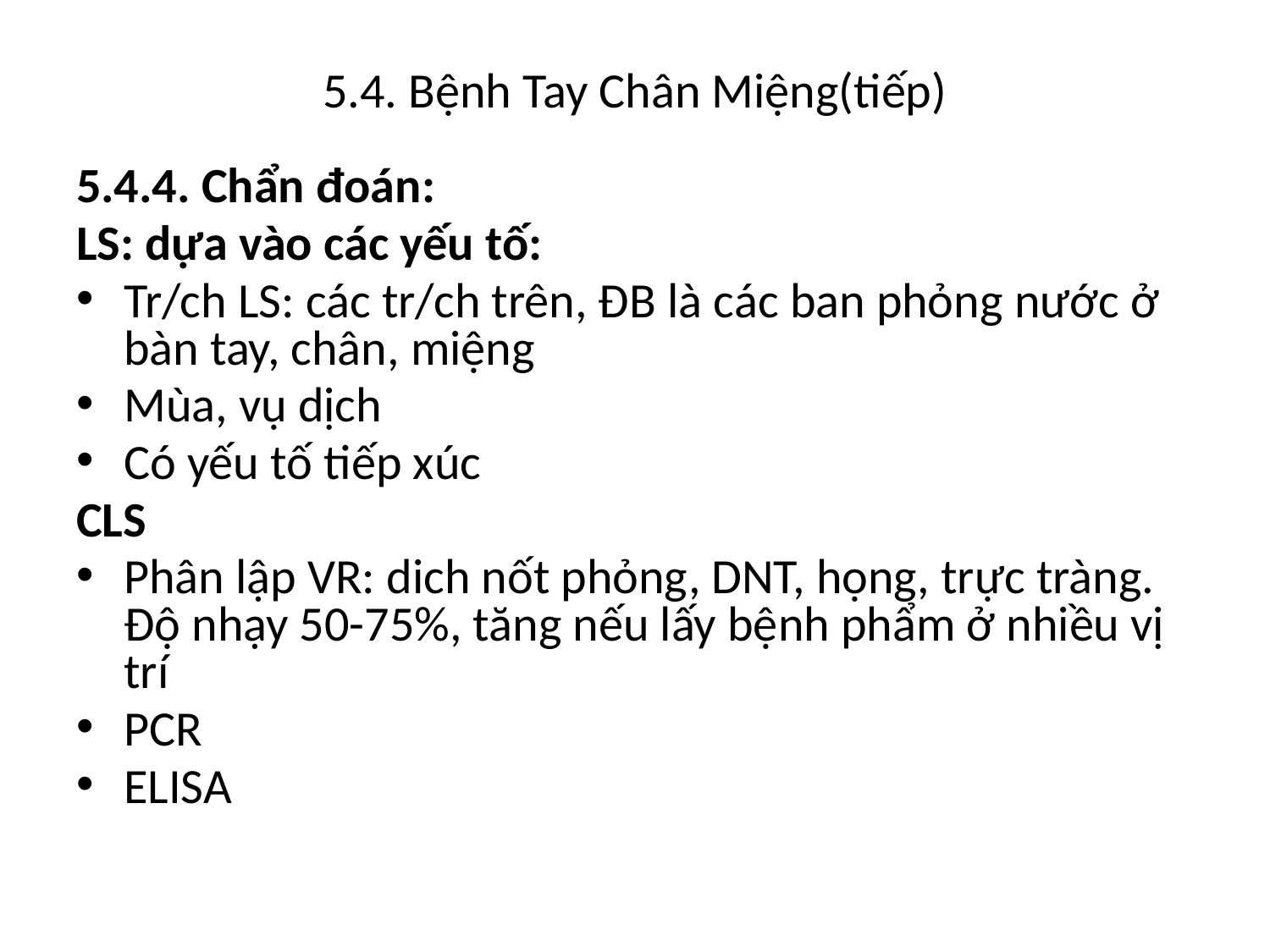

# 5.4. Bệnh Tay Chân Miệng(tiếp)
5.4.4. Chẩn đoán:
LS: dựa vào các yếu tố:
Tr/ch LS: các tr/ch trên, ĐB là các ban phỏng nước ở bàn tay, chân, miệng
Mùa, vụ dịch
Có yếu tố tiếp xúc
CLS
Phân lập VR: dich nốt phỏng, DNT, họng, trực tràng. Độ nhạy 50-75%, tăng nếu lấy bệnh phẩm ở nhiều vị trí
PCR
ELISA